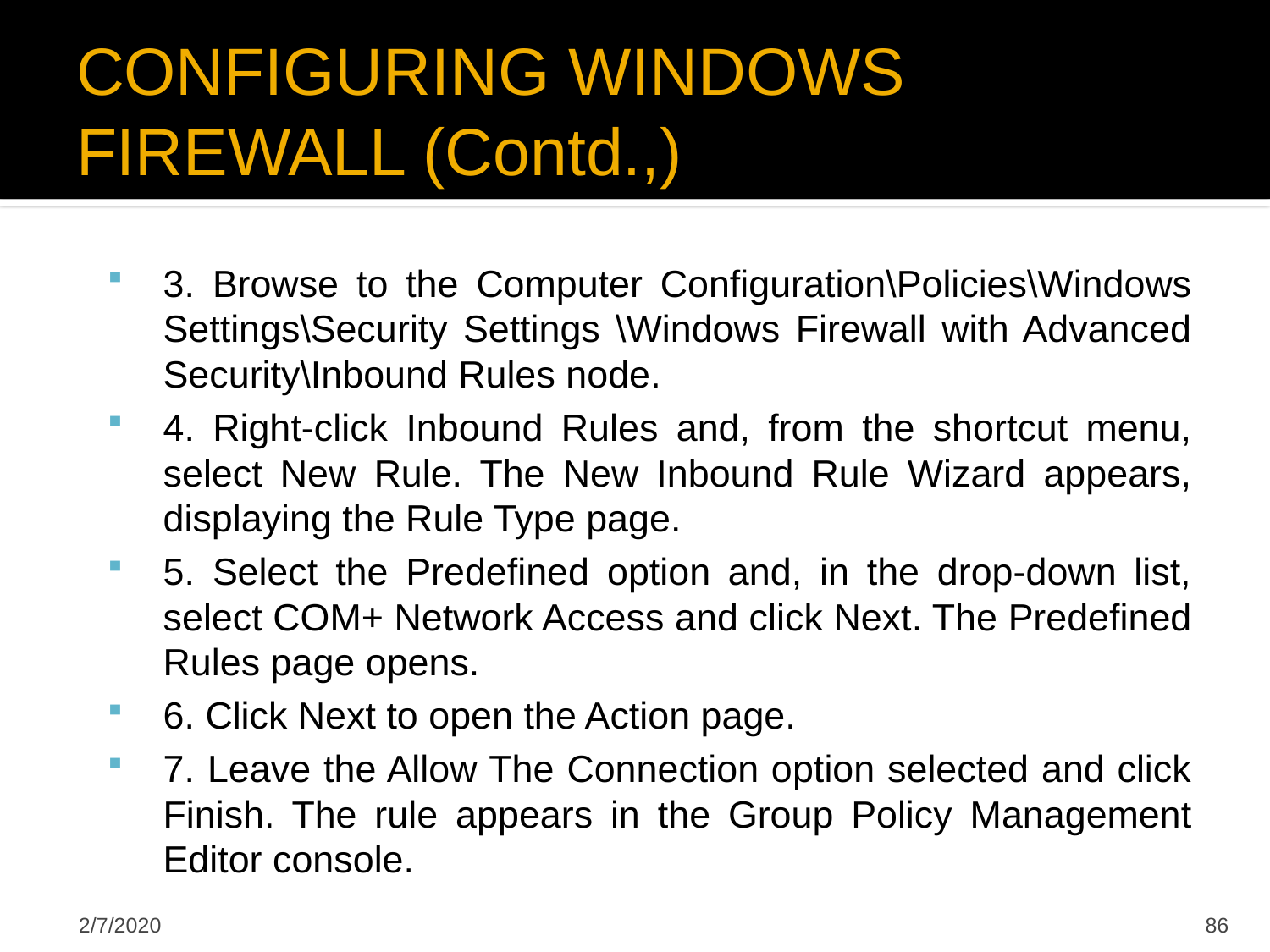

# CONFIGURING WINDOWS FIREWALL (Contd.,)
3. Browse to the Computer Configuration\Policies\Windows Settings\Security Settings \Windows Firewall with Advanced Security\Inbound Rules node.
4. Right-click Inbound Rules and, from the shortcut menu, select New Rule. The New Inbound Rule Wizard appears, displaying the Rule Type page.
5. Select the Predefined option and, in the drop-down list, select COM+ Network Access and click Next. The Predefined Rules page opens.
6. Click Next to open the Action page.
7. Leave the Allow The Connection option selected and click Finish. The rule appears in the Group Policy Management Editor console.
2/7/2020
86